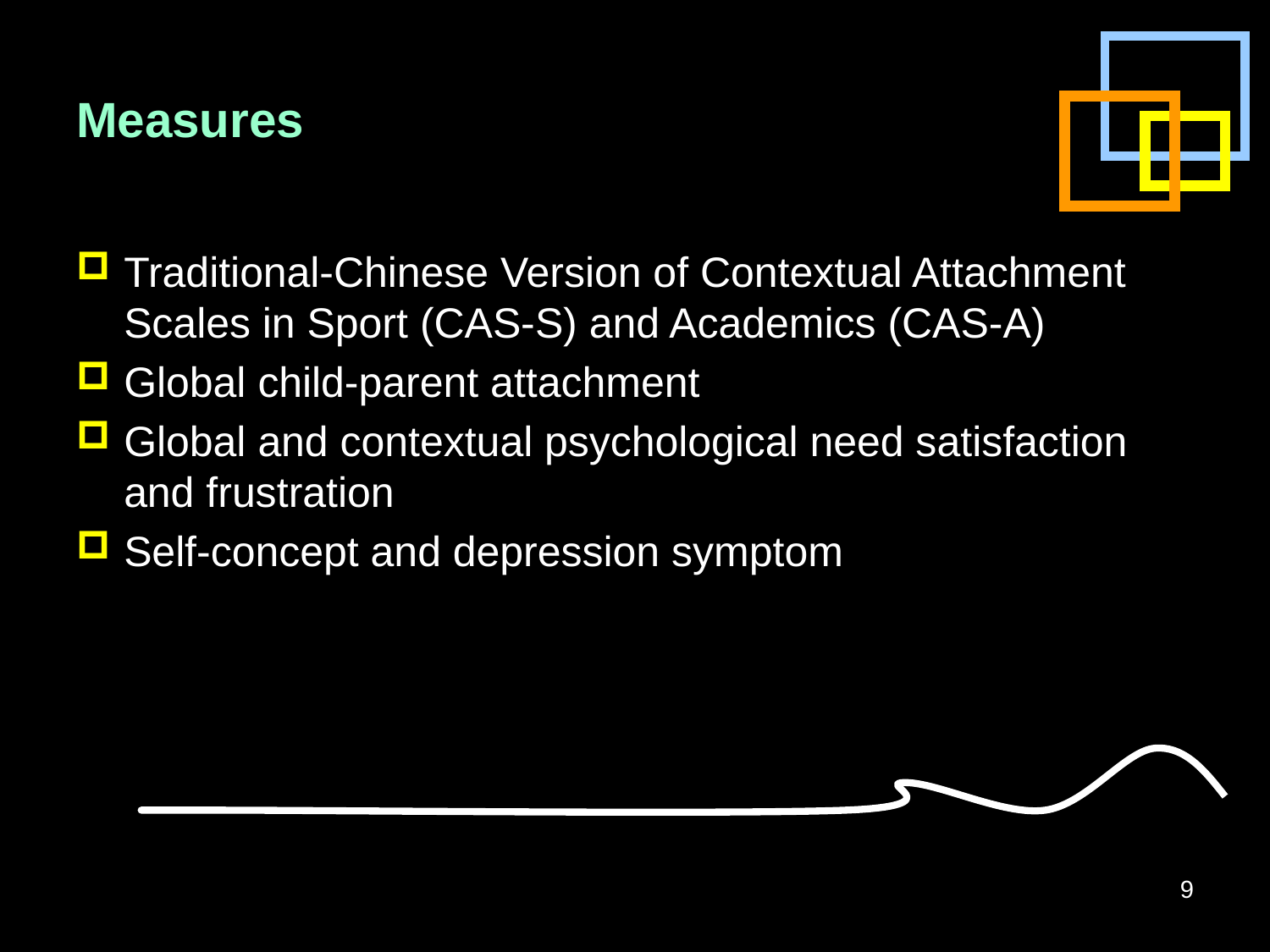

# Measures
Traditional-Chinese Version of Contextual Attachment Scales in Sport (CAS-S) and Academics (CAS-A)
Global child-parent attachment
Global and contextual psychological need satisfaction and frustration
Self-concept and depression symptom

9